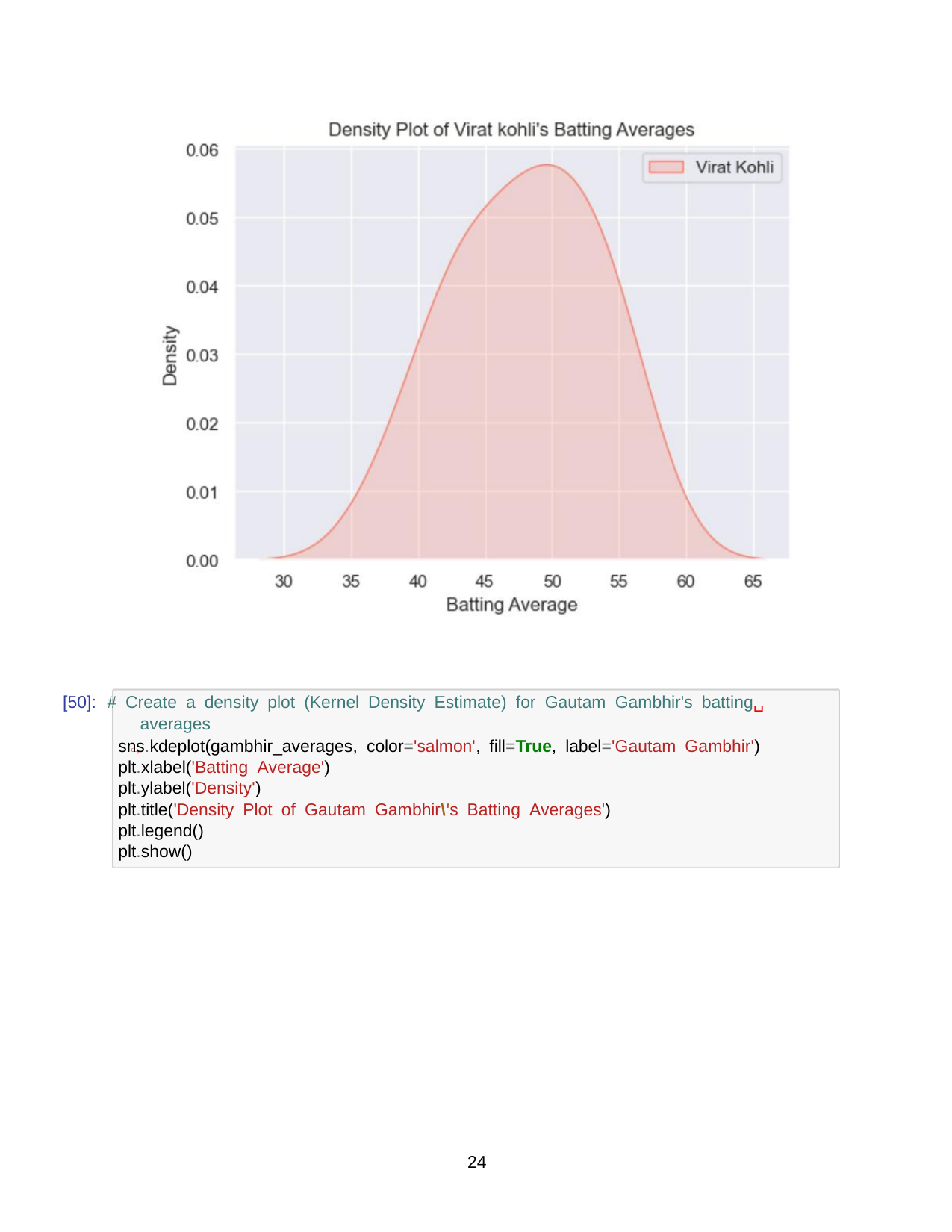

[50]: # Create a density plot (Kernel Density Estimate) for Gautam Gambhir's batting␣
↪
averages
sns.kdeplot(gambhir_averages, color='salmon', fill=True, label='Gautam Gambhir')
plt.xlabel('Batting Average')
plt.ylabel('Density')
plt.title('Density Plot of Gautam Gambhir\'s Batting Averages')
plt.legend()
plt.show()
24